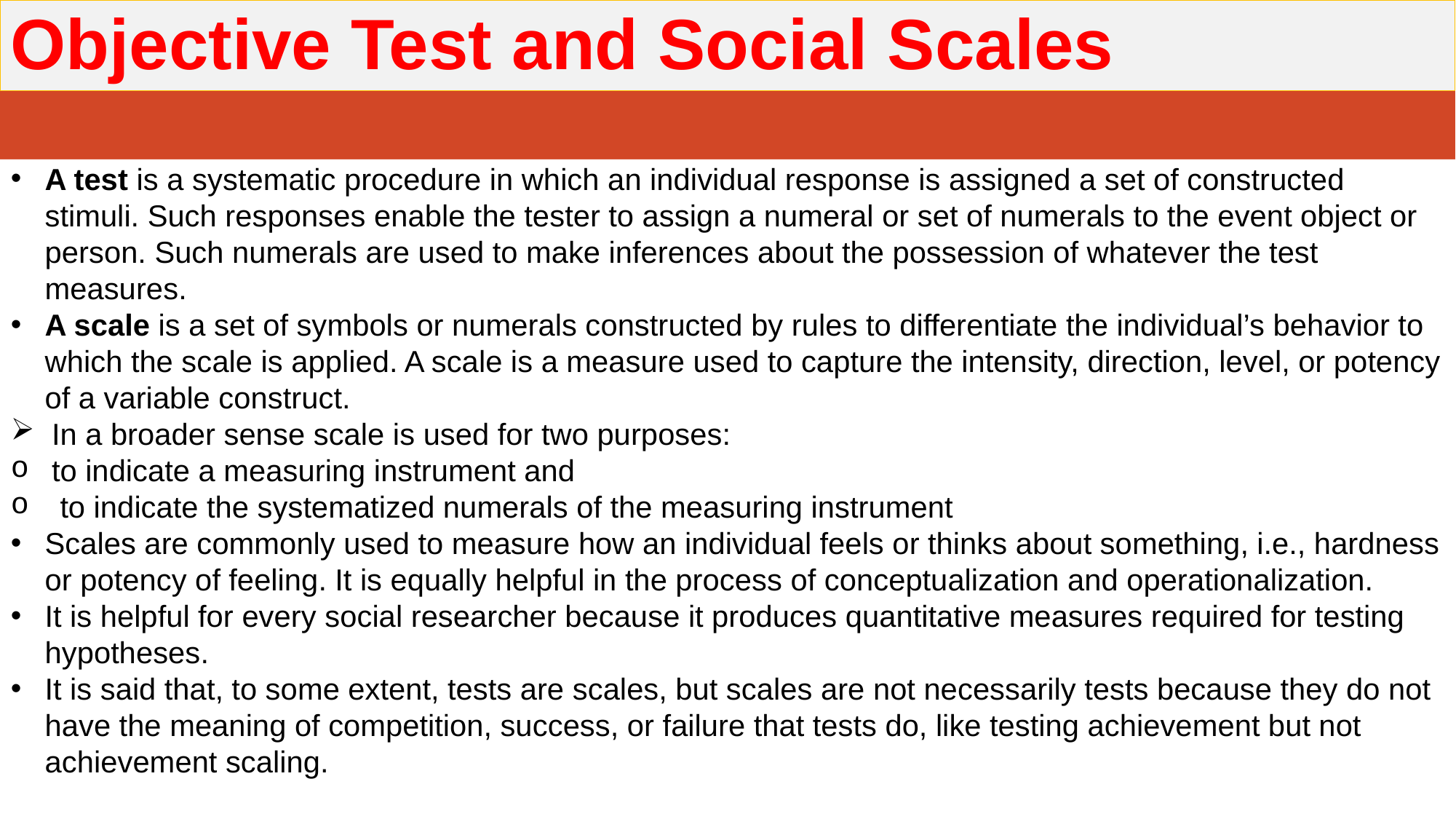

# Objective Test and Social Scales
A test is a systematic procedure in which an individual response is assigned a set of constructed stimuli. Such responses enable the tester to assign a numeral or set of numerals to the event object or person. Such numerals are used to make inferences about the possession of whatever the test measures.
A scale is a set of symbols or numerals constructed by rules to differentiate the individual’s behavior to which the scale is applied. A scale is a measure used to capture the intensity, direction, level, or potency of a variable construct.
In a broader sense scale is used for two purposes:
to indicate a measuring instrument and
 to indicate the systematized numerals of the measuring instrument
Scales are commonly used to measure how an individual feels or thinks about something, i.e., hardness or potency of feeling. It is equally helpful in the process of conceptualization and operationalization.
It is helpful for every social researcher because it produces quantitative measures required for testing hypotheses.
It is said that, to some extent, tests are scales, but scales are not necessarily tests because they do not have the meaning of competition, success, or failure that tests do, like testing achievement but not achievement scaling.